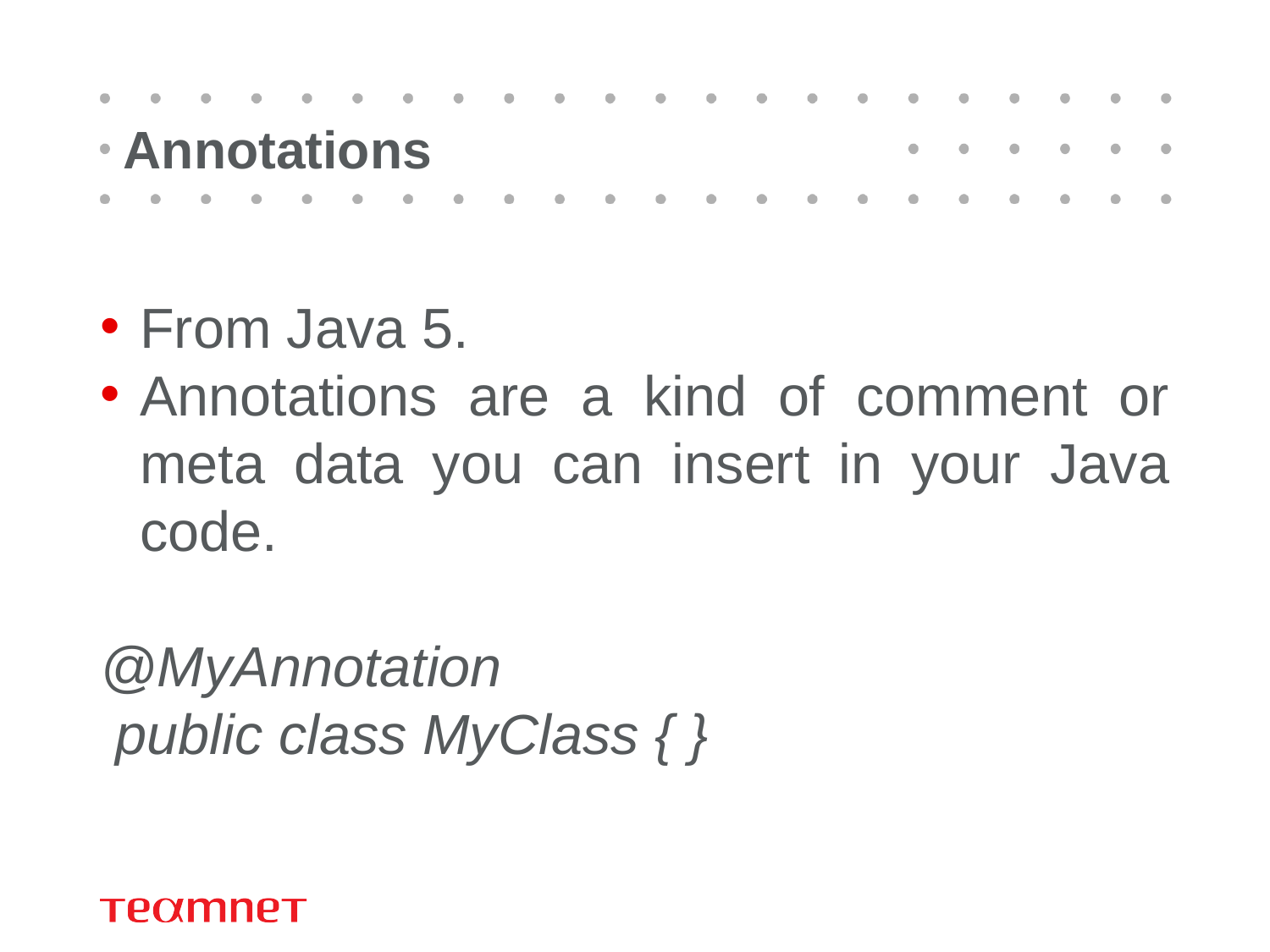

# Annotations
From Java 5.
Annotations are a kind of comment or meta data you can insert in your Java code.

@MyAnnotation
 public class MyClass { }